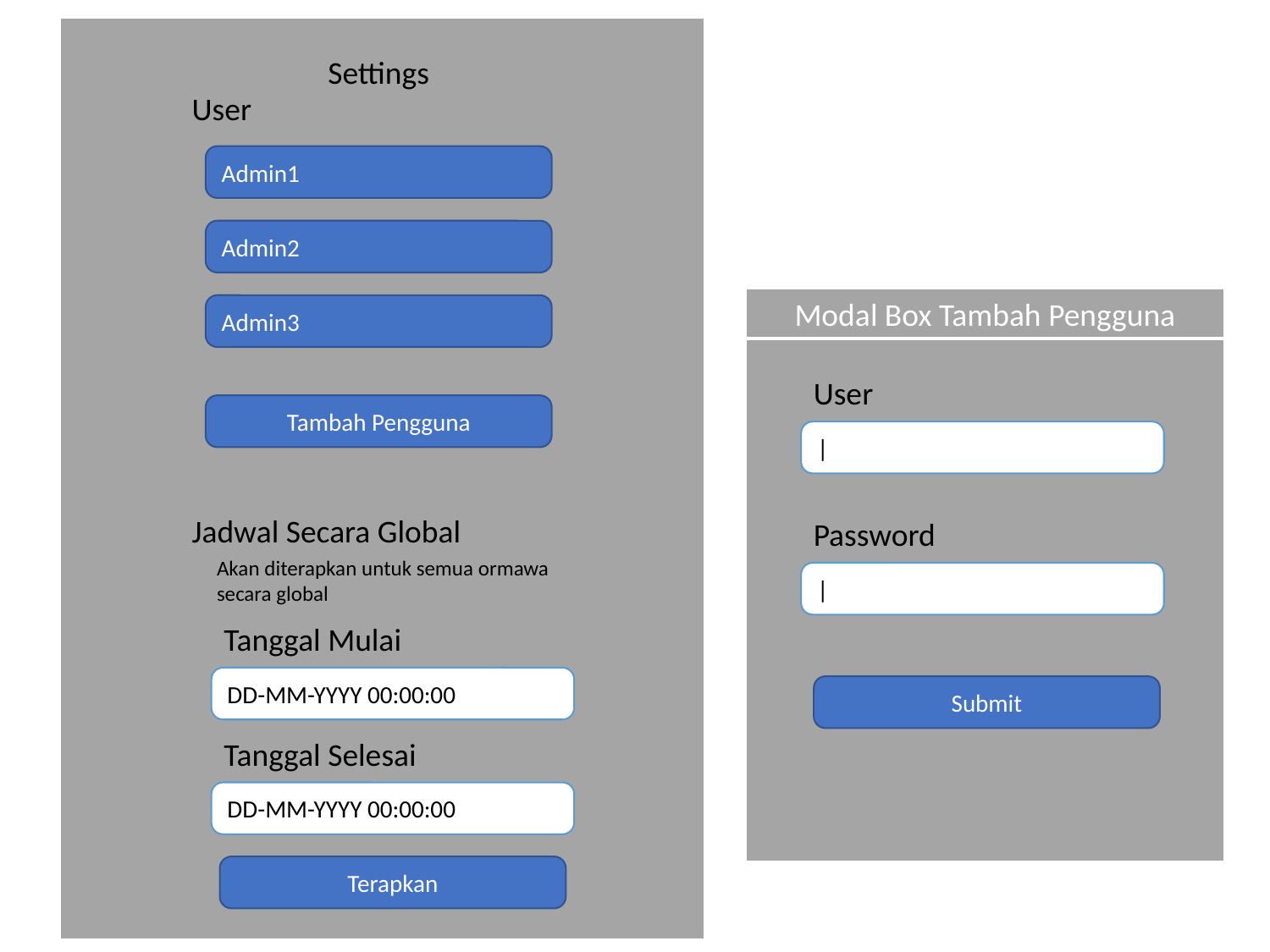

Settings
User
Admin1
Admin2
Modal Box Tambah Pengguna
Admin3

User
Tambah Pengguna
|
Jadwal Secara Global
Password
Akan diterapkan untuk semua ormawa secara global
|
Tanggal Mulai
DD-MM-YYYY 00:00:00
Submit
Tanggal Selesai
DD-MM-YYYY 00:00:00
Terapkan